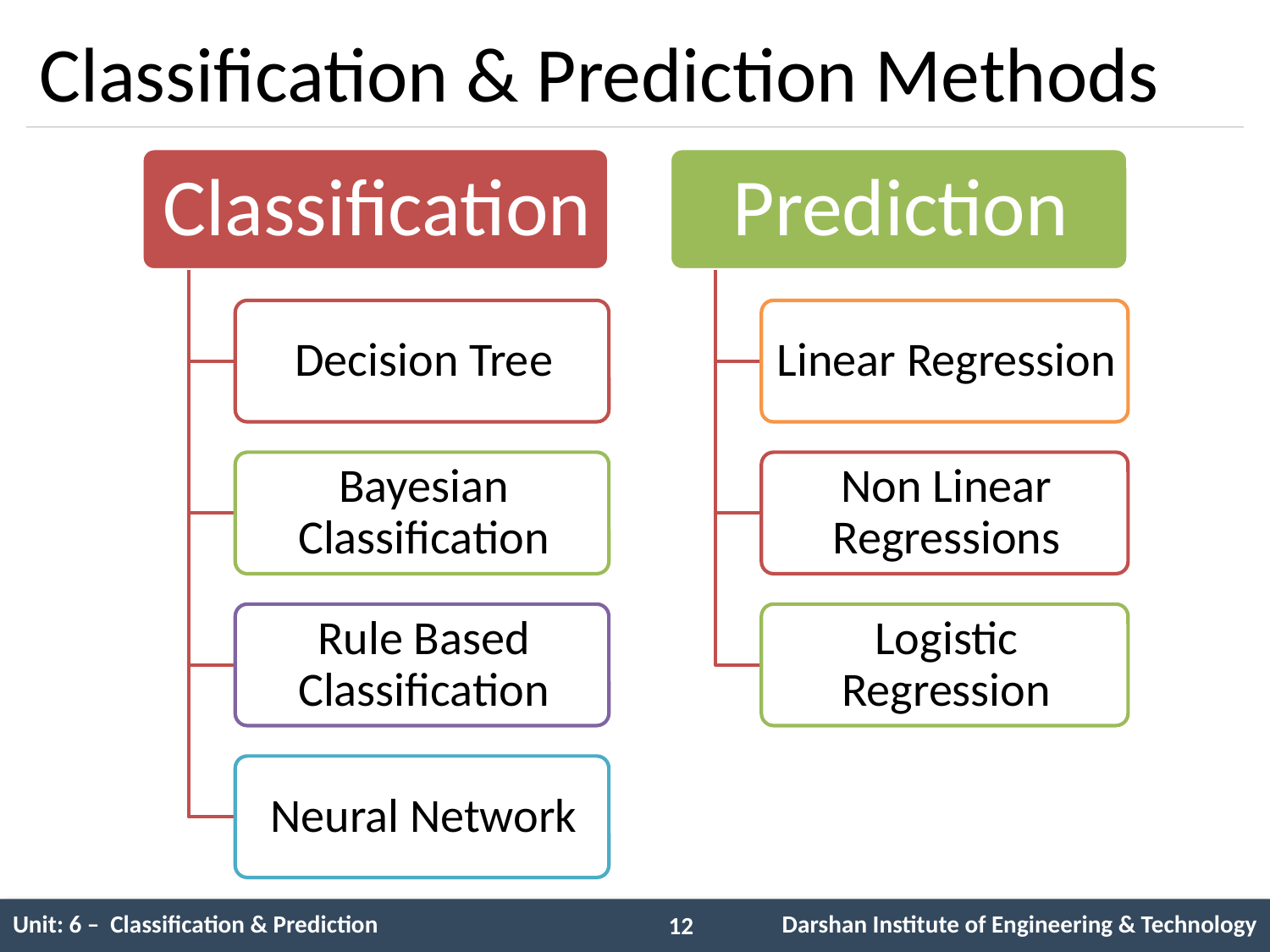

# Classification & Prediction Methods
Classification
Decision Tree
Bayesian Classification
Rule Based Classification
Neural Network
Prediction
Linear Regression
Non Linear Regressions
Logistic Regression